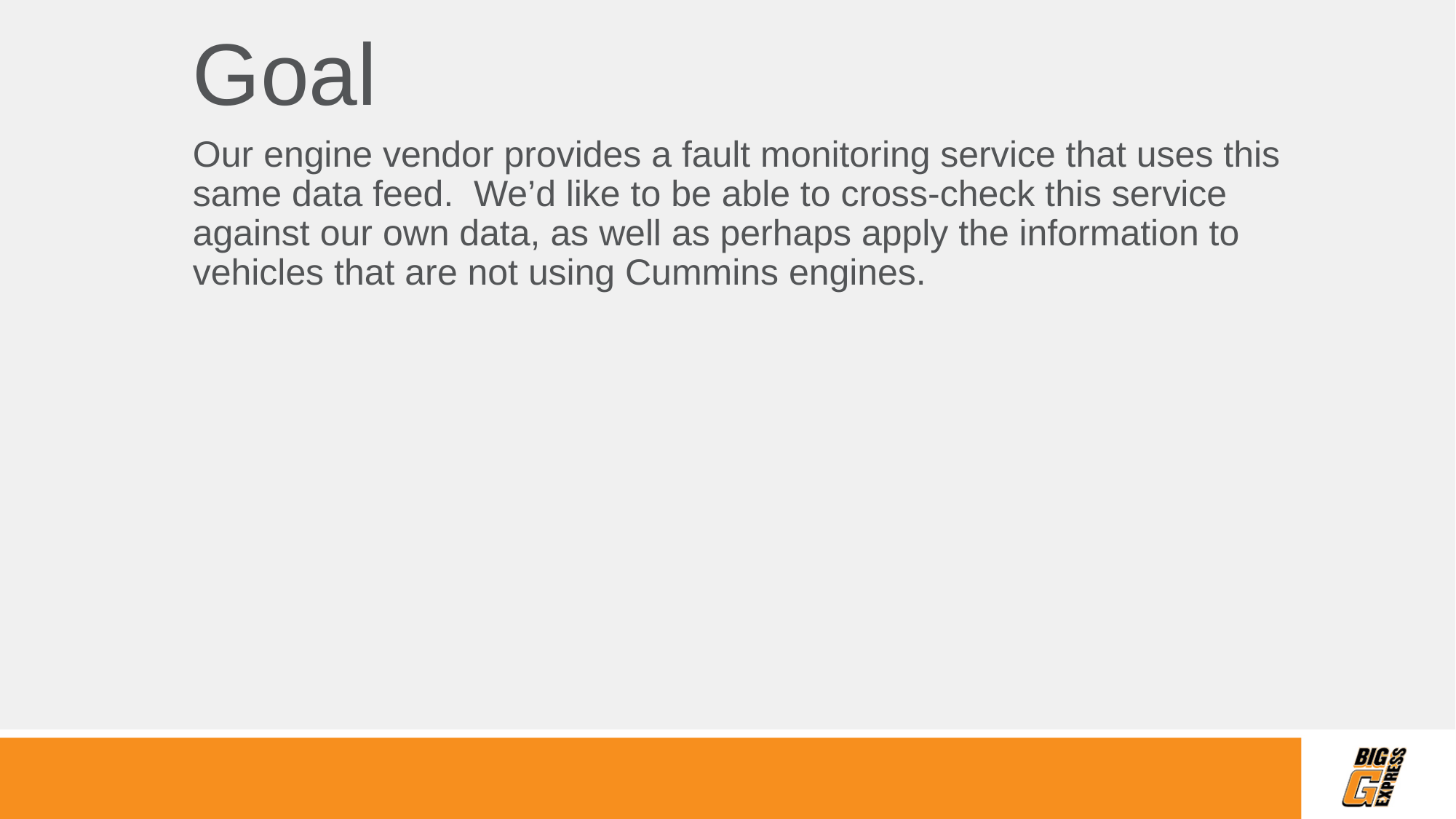

# Goal
Our engine vendor provides a fault monitoring service that uses this same data feed.  We’d like to be able to cross-check this service against our own data, as well as perhaps apply the information to vehicles that are not using Cummins engines.